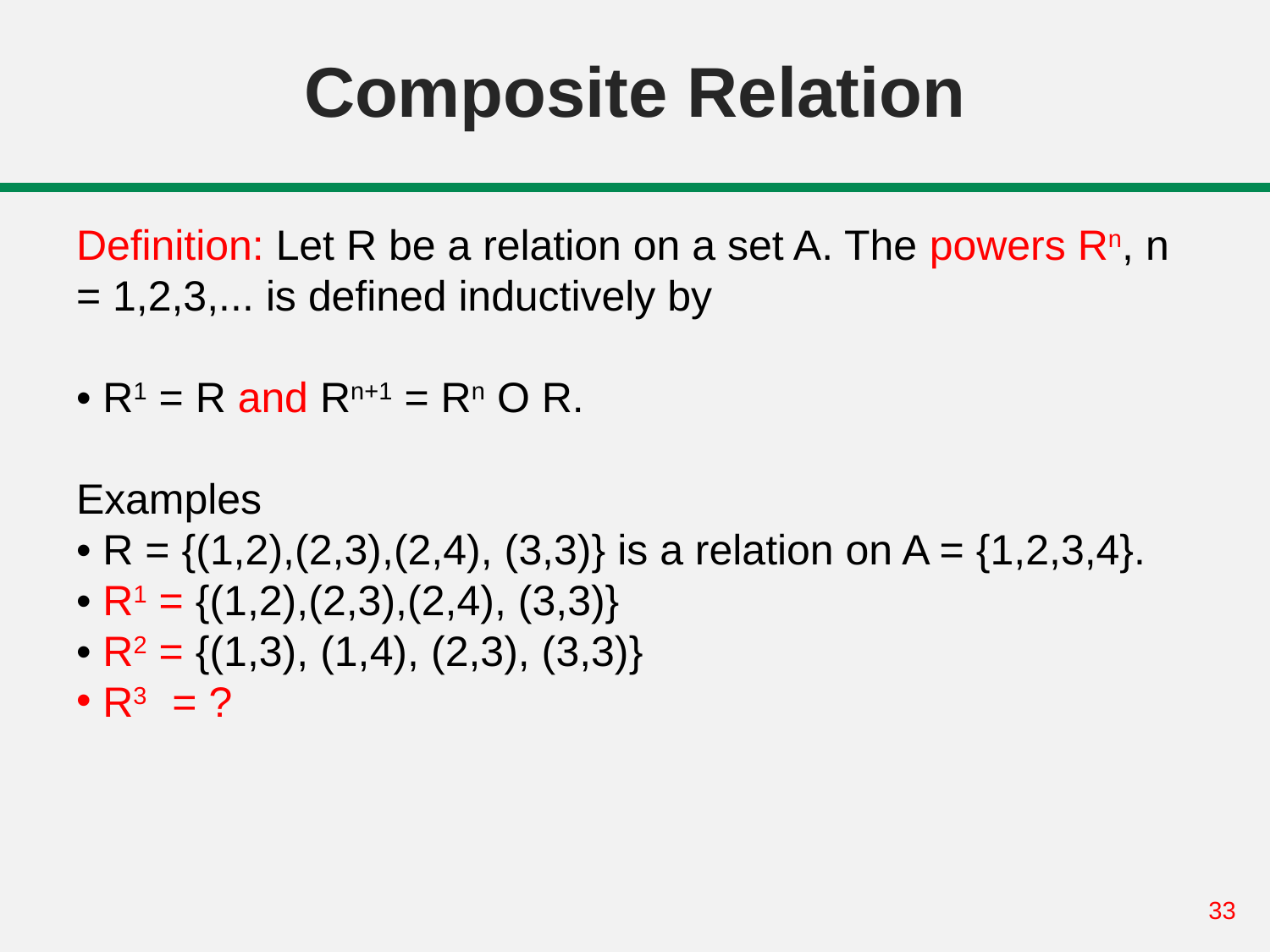

# Composite Relation
Definition: Let R be a relation on a set A. The powers Rn, n = 1,2,3,... is defined inductively by

• R1 = R and Rn+1 = Rn O R.

Examples
• R = {(1,2),(2,3),(2,4), (3,3)} is a relation on A = {1,2,3,4}.
• R1 = {(1,2),(2,3),(2,4), (3,3)}
• R2 = {(1,3), (1,4), (2,3), (3,3)}
 R3   = ?